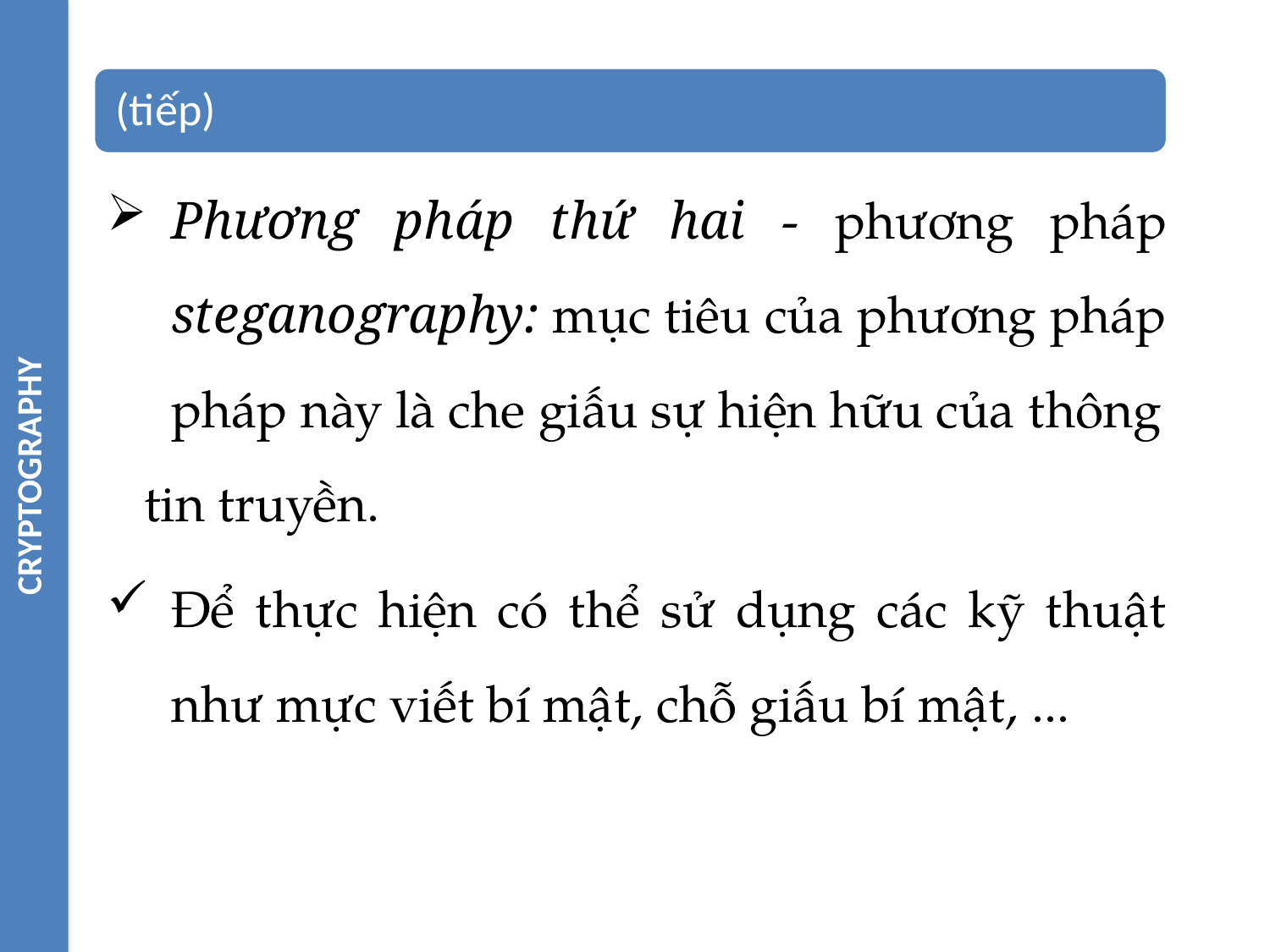

CRYPTOGRAPHY
(tiếp)
Phương pháp thứ hai - phương pháp steganography: mục tiêu của phương pháp pháp này là che giấu sự hiện hữu của thông
tin truyền.
Để thực hiện có thể sử dụng các kỹ thuật như mực viết bí mật, chỗ giấu bí mật, ...